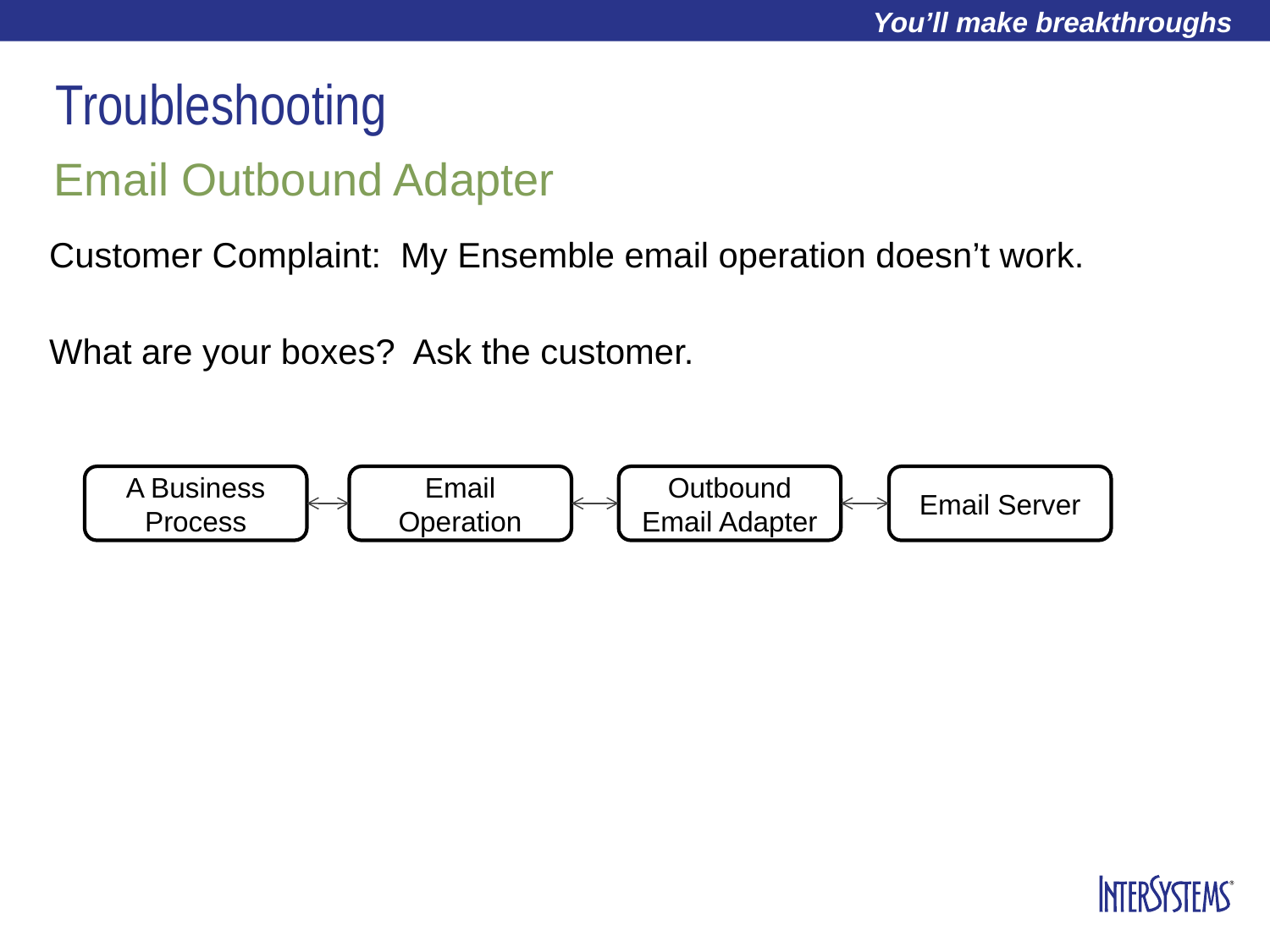

# Troubleshooting
Email Outbound Adapter
Customer Complaint:  My Ensemble email operation doesn’t work.

What are your boxes?  Ask the customer.
A Business Process
Email Operation
Outbound Email Adapter
Email Server